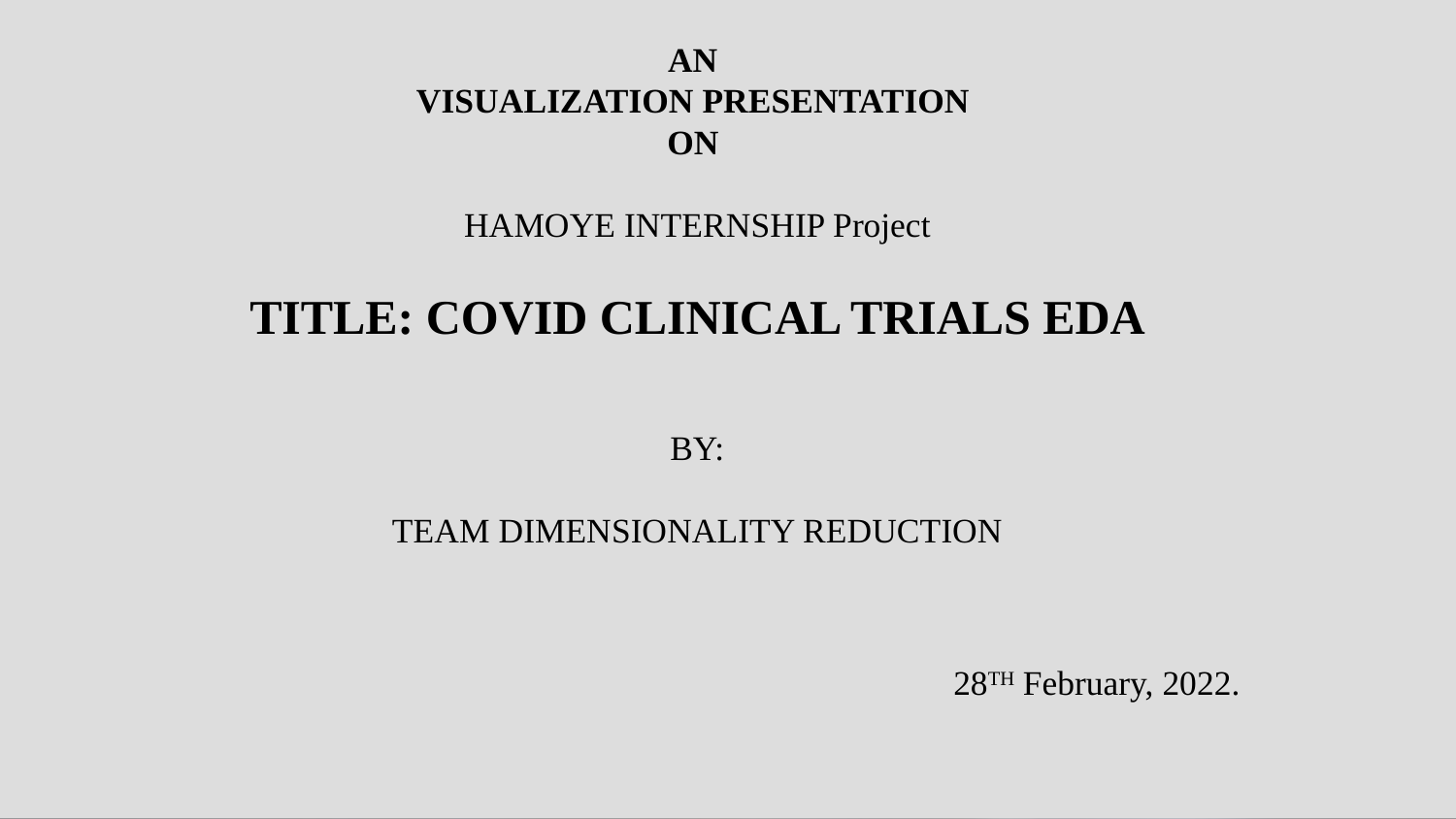

AN
VISUALIZATION PRESENTATION
ON

HAMOYE INTERNSHIP Project

TITLE: COVID CLINICAL TRIALS EDA

BY:

TEAM DIMENSIONALITY REDUCTION

28TH February, 2022.